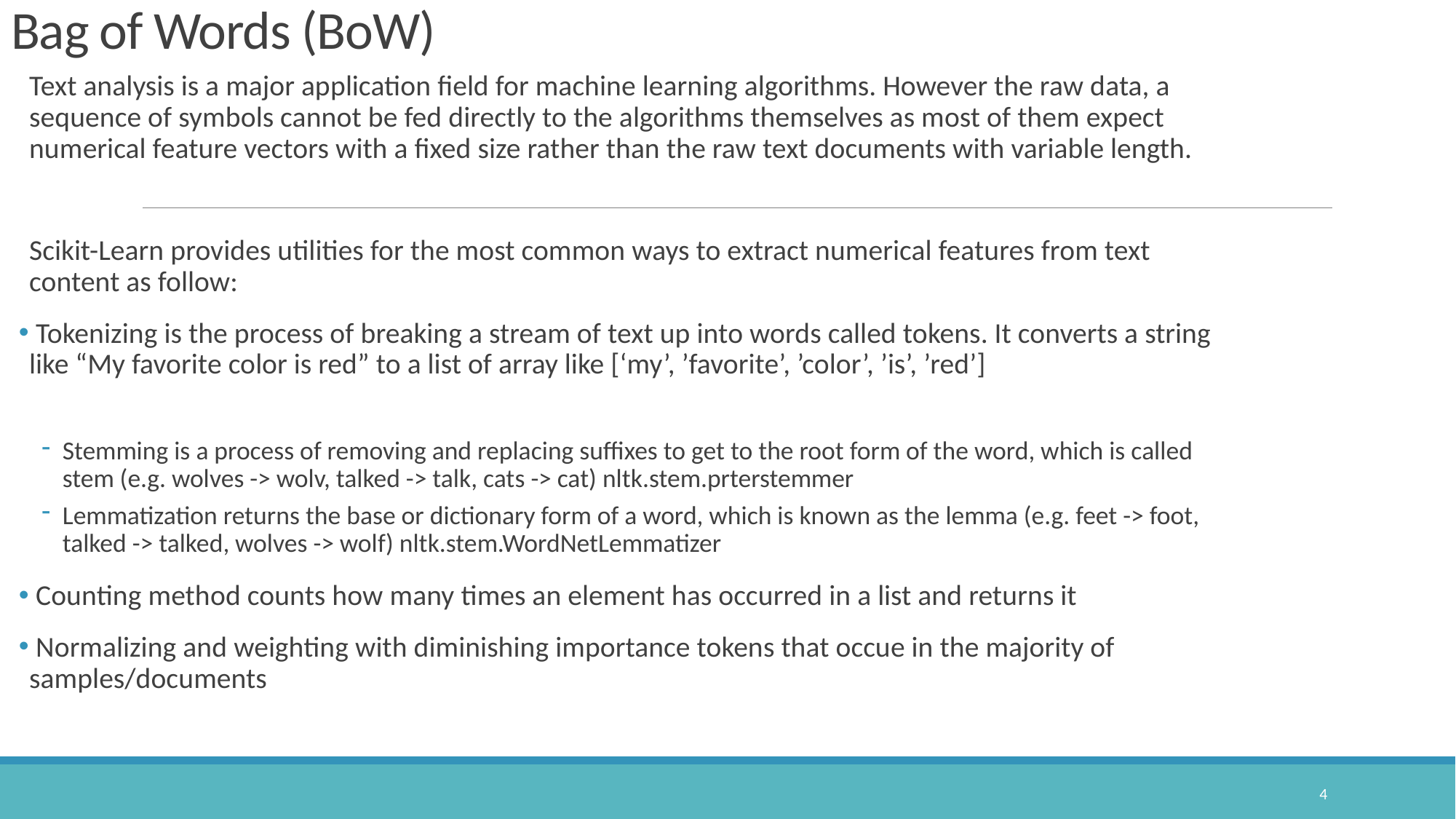

# Bag of Words (BoW)
Text analysis is a major application field for machine learning algorithms. However the raw data, a sequence of symbols cannot be fed directly to the algorithms themselves as most of them expect numerical feature vectors with a fixed size rather than the raw text documents with variable length.

Scikit-Learn provides utilities for the most common ways to extract numerical features from text content as follow:
 Tokenizing is the process of breaking a stream of text up into words called tokens. It converts a string like “My favorite color is red” to a list of array like [‘my’, ’favorite’, ’color’, ’is’, ’red’]

Stemming is a process of removing and replacing suffixes to get to the root form of the word, which is called stem (e.g. wolves -> wolv, talked -> talk, cats -> cat) nltk.stem.prterstemmer
Lemmatization returns the base or dictionary form of a word, which is known as the lemma (e.g. feet -> foot, talked -> talked, wolves -> wolf) nltk.stem.WordNetLemmatizer
 Counting method counts how many times an element has occurred in a list and returns it
 Normalizing and weighting with diminishing importance tokens that occue in the majority of samples/documents
4